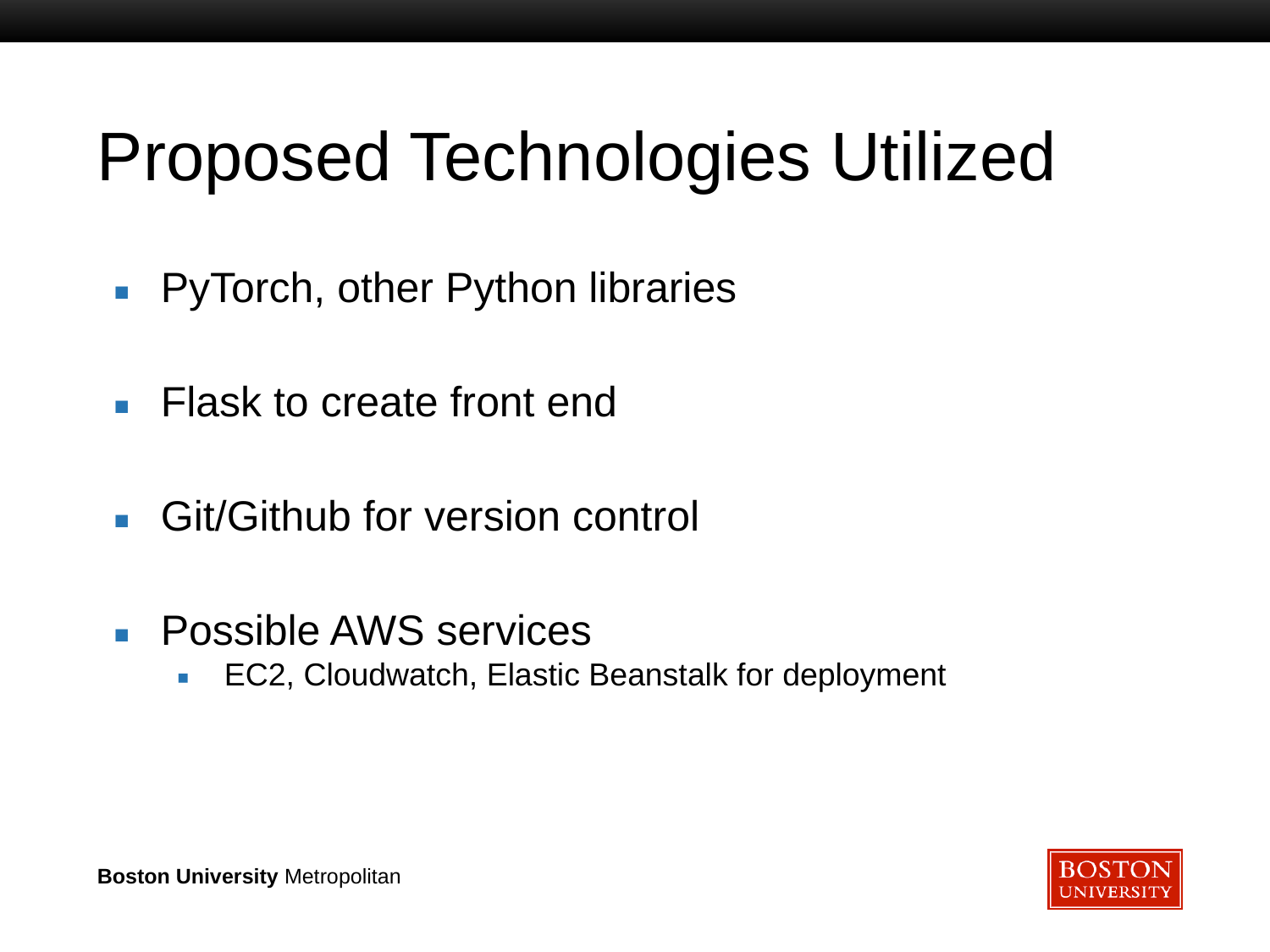

# Proposed Technologies Utilized
PyTorch, other Python libraries

Flask to create front end

Git/Github for version control

Possible AWS services
EC2, Cloudwatch, Elastic Beanstalk for deployment